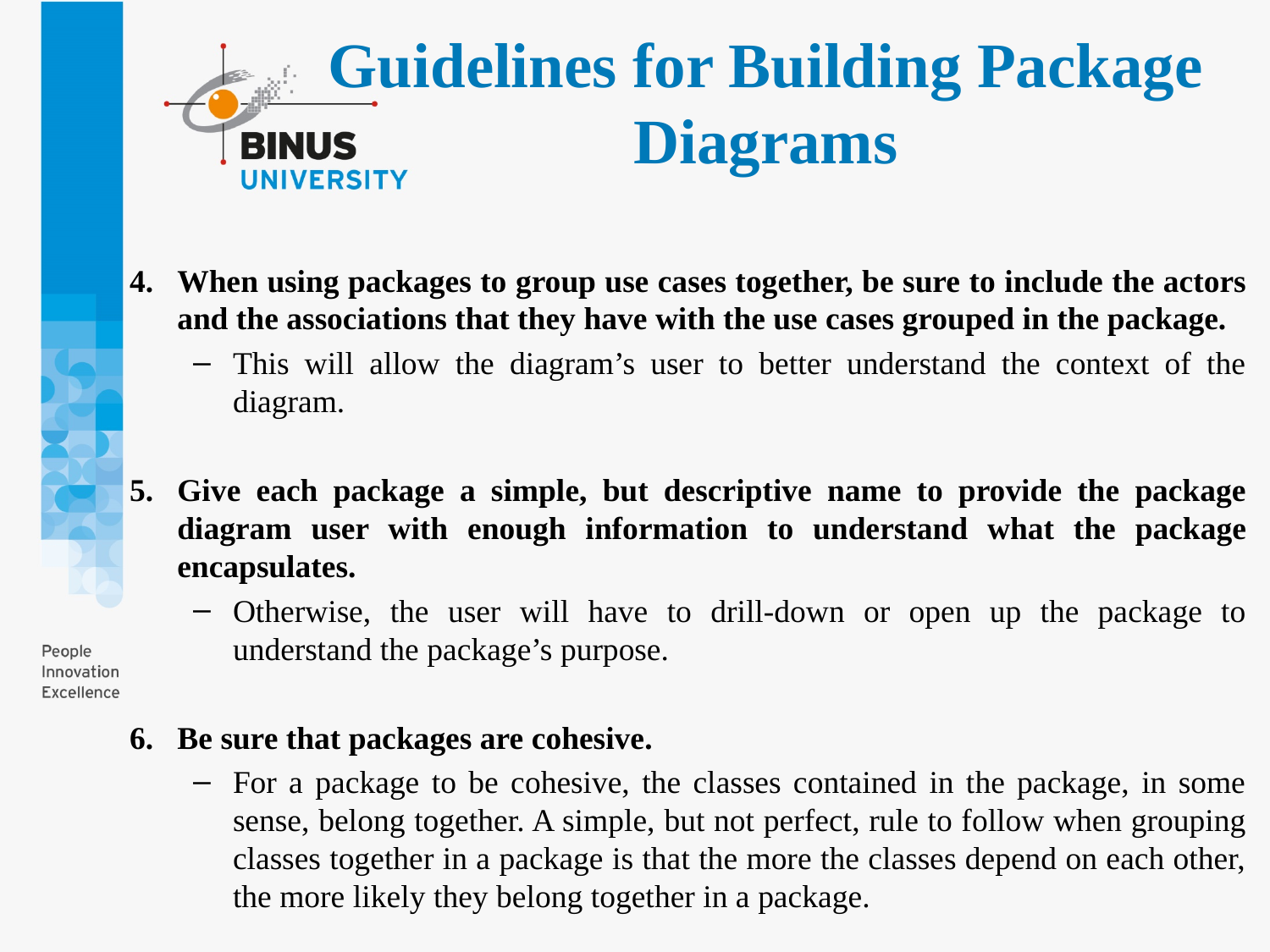

# Guidelines for Building Package Diagrams
When using packages to group use cases together, be sure to include the actors and the associations that they have with the use cases grouped in the package.
This will allow the diagram’s user to better understand the context of the diagram.

Give each package a simple, but descriptive name to provide the package diagram user with enough information to understand what the package encapsulates.
Otherwise, the user will have to drill-down or open up the package to understand the package’s purpose.

Be sure that packages are cohesive.
For a package to be cohesive, the classes contained in the package, in some sense, belong together. A simple, but not perfect, rule to follow when grouping classes together in a package is that the more the classes depend on each other, the more likely they belong together in a package.